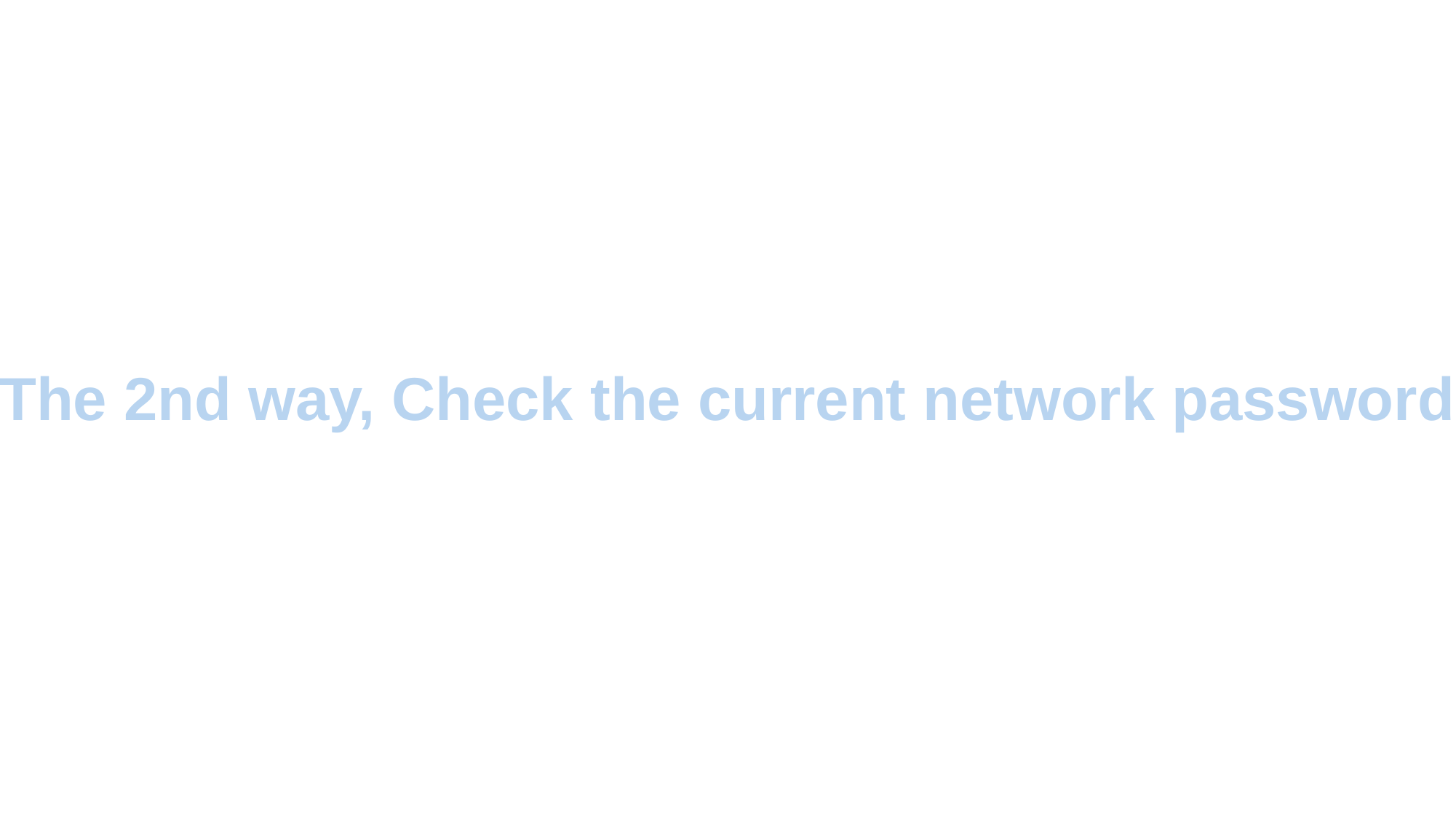

The 2nd way, Check the current network password